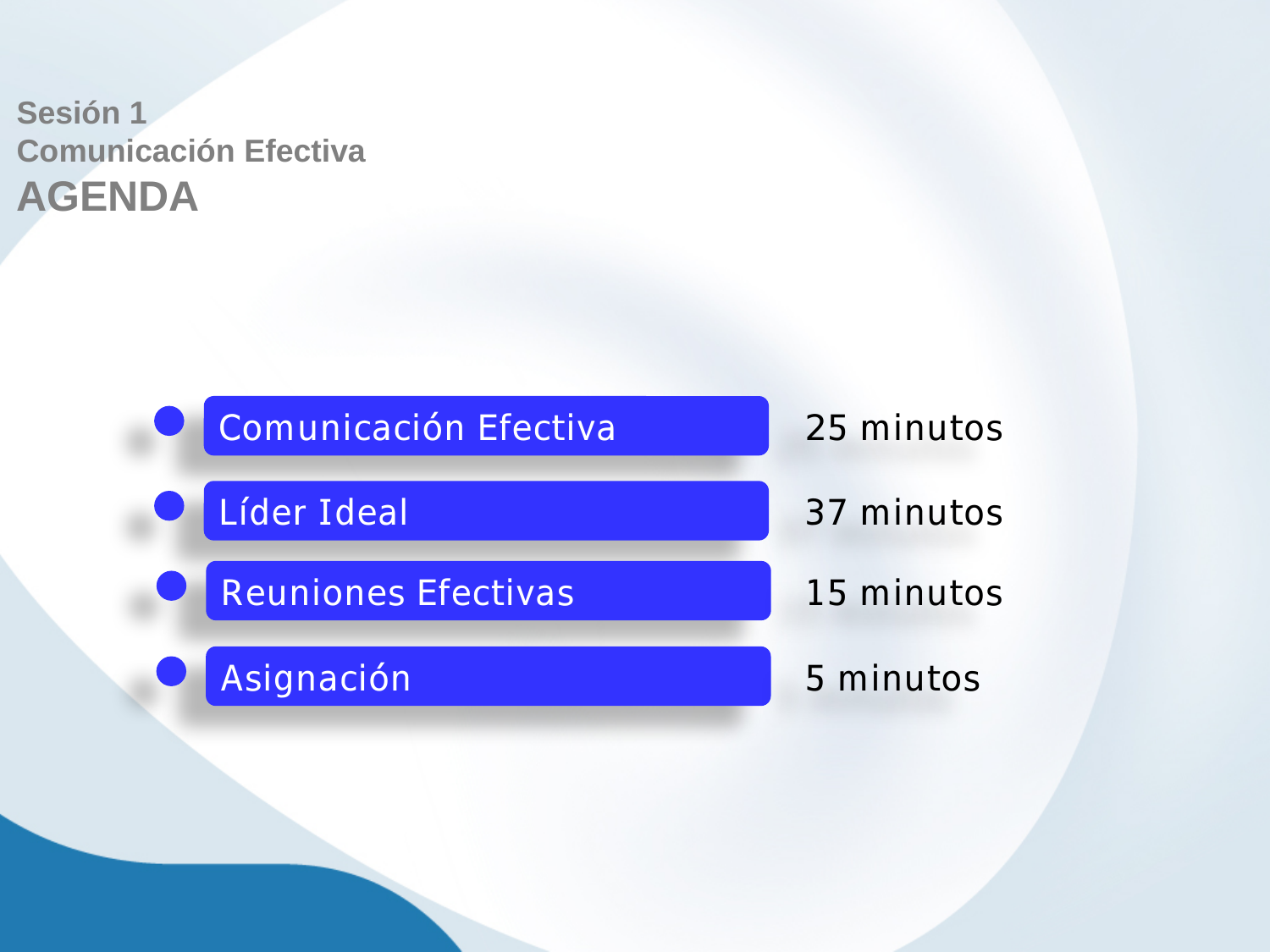

Sesión 1
Comunicación Efectiva
AGENDA
Comunicación Efectiva
25 minutos

Líder Ideal
37 minutos

Reuniones Efectivas
15 minutos

Asignación
5 minutos